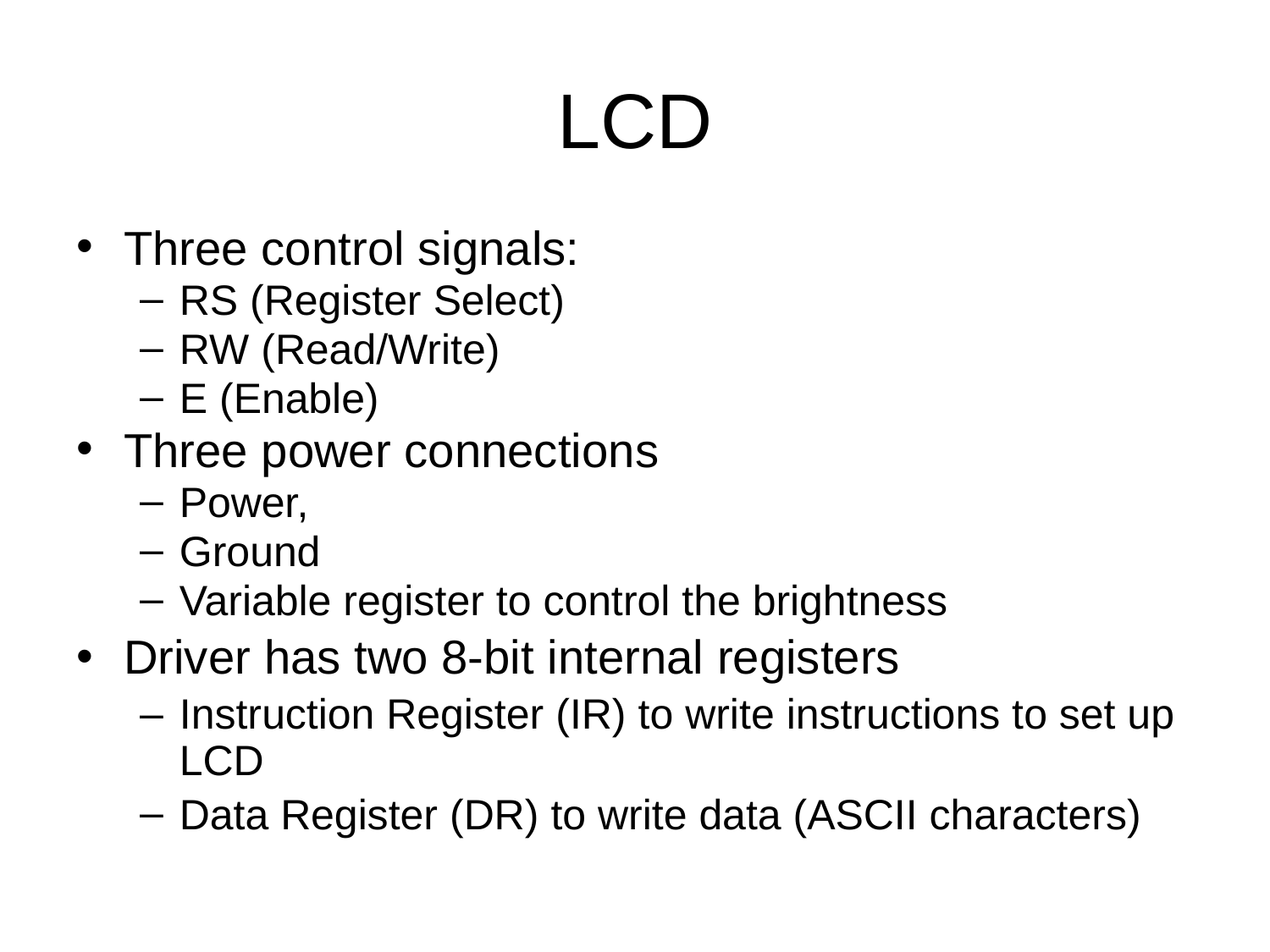

# LCD
Three control signals:
RS (Register Select)
RW (Read/Write)
E (Enable)
Three power connections
Power,
Ground
Variable register to control the brightness
Driver has two 8-bit internal registers
Instruction Register (IR) to write instructions to set up LCD
Data Register (DR) to write data (ASCII characters)